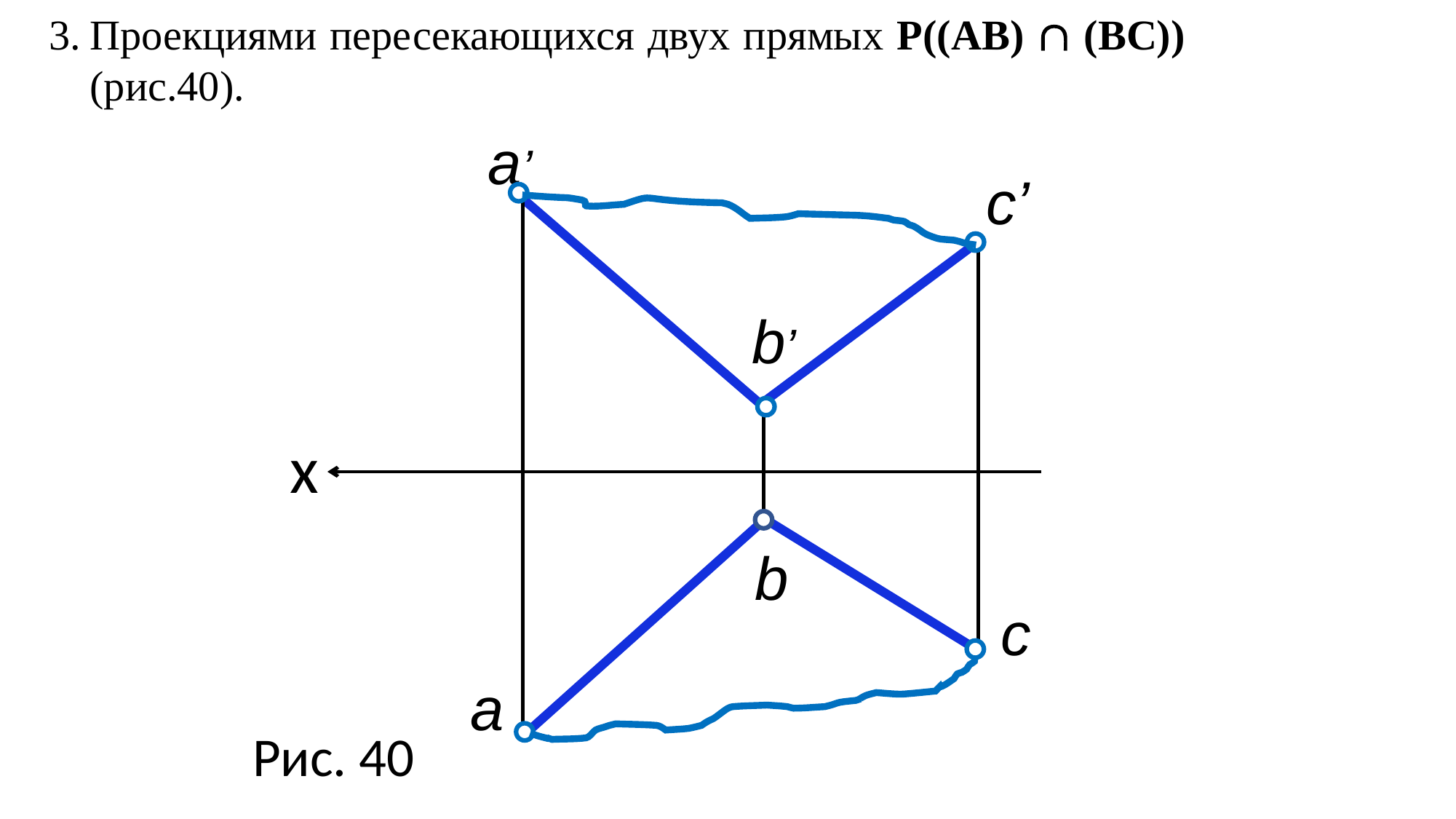

Проекциями пересекающихся двух прямых Р((AB) ∩ (BC)) (рис.40).
a’
c’

b’
,

x

b
c

a
Рис. 40